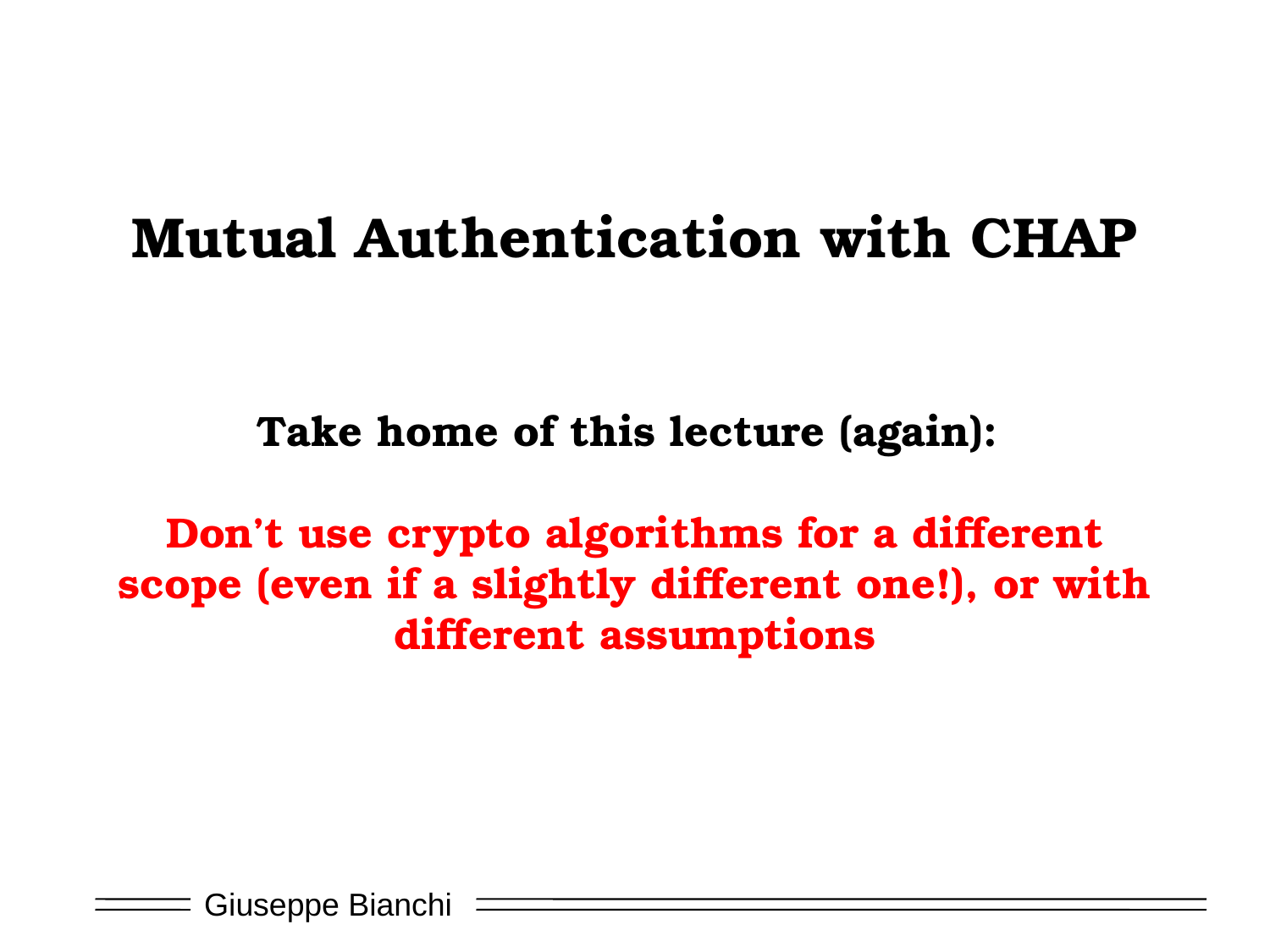

# Mutual Authentication with CHAP Take home of this lecture (again): Don’t use crypto algorithms for a different scope (even if a slightly different one!), or with different assumptions